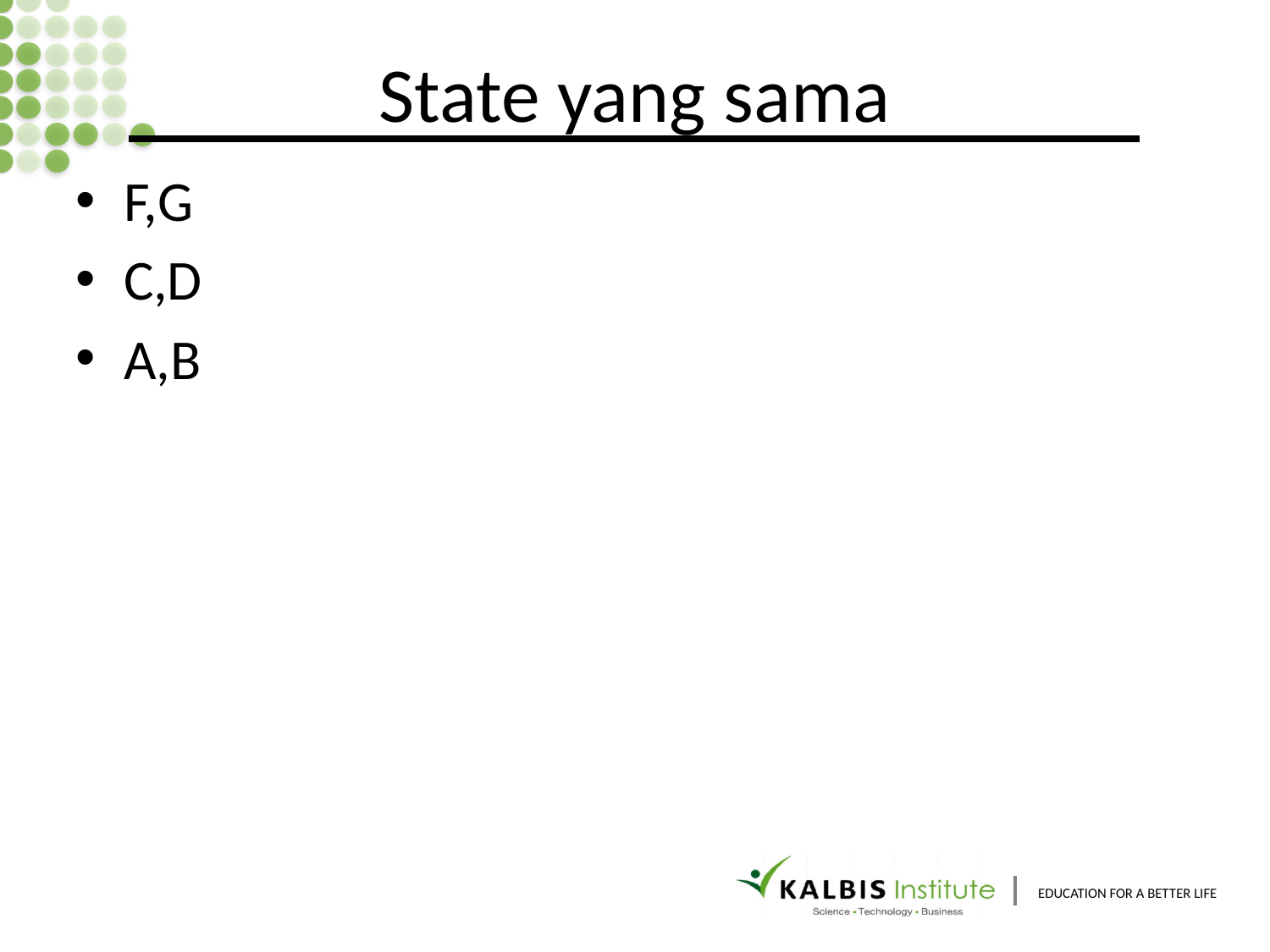

# State yang sama
F,G
C,D
A,B